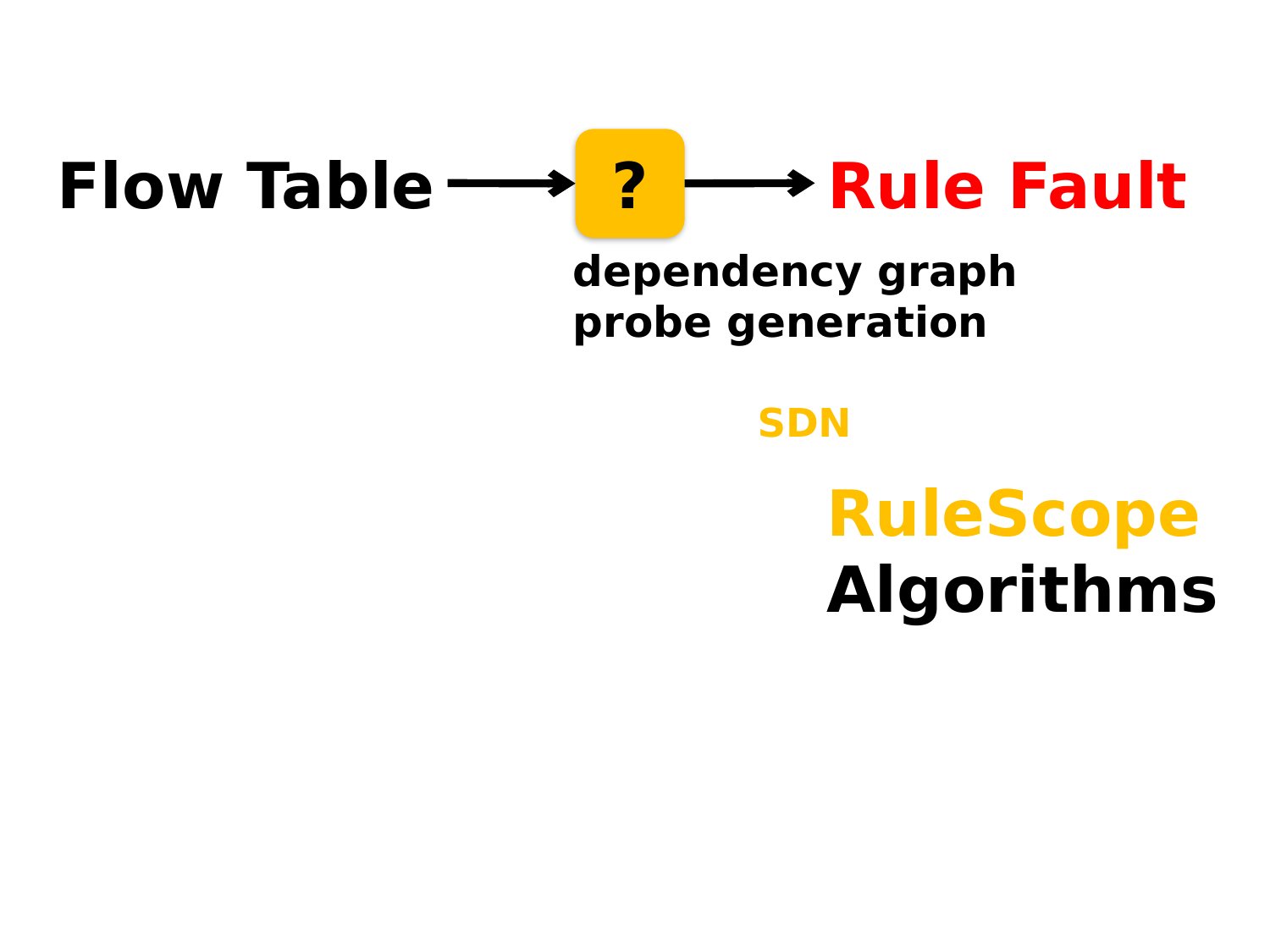

Controller
?
Flow Table
Rule Fault
Controller
dependency graph
probe generation
Monitor
# Gotta Tell You Switches Only Once Toward Bandwidth-Efficient Flow Setup for SDN
RuleScope
Algorithms